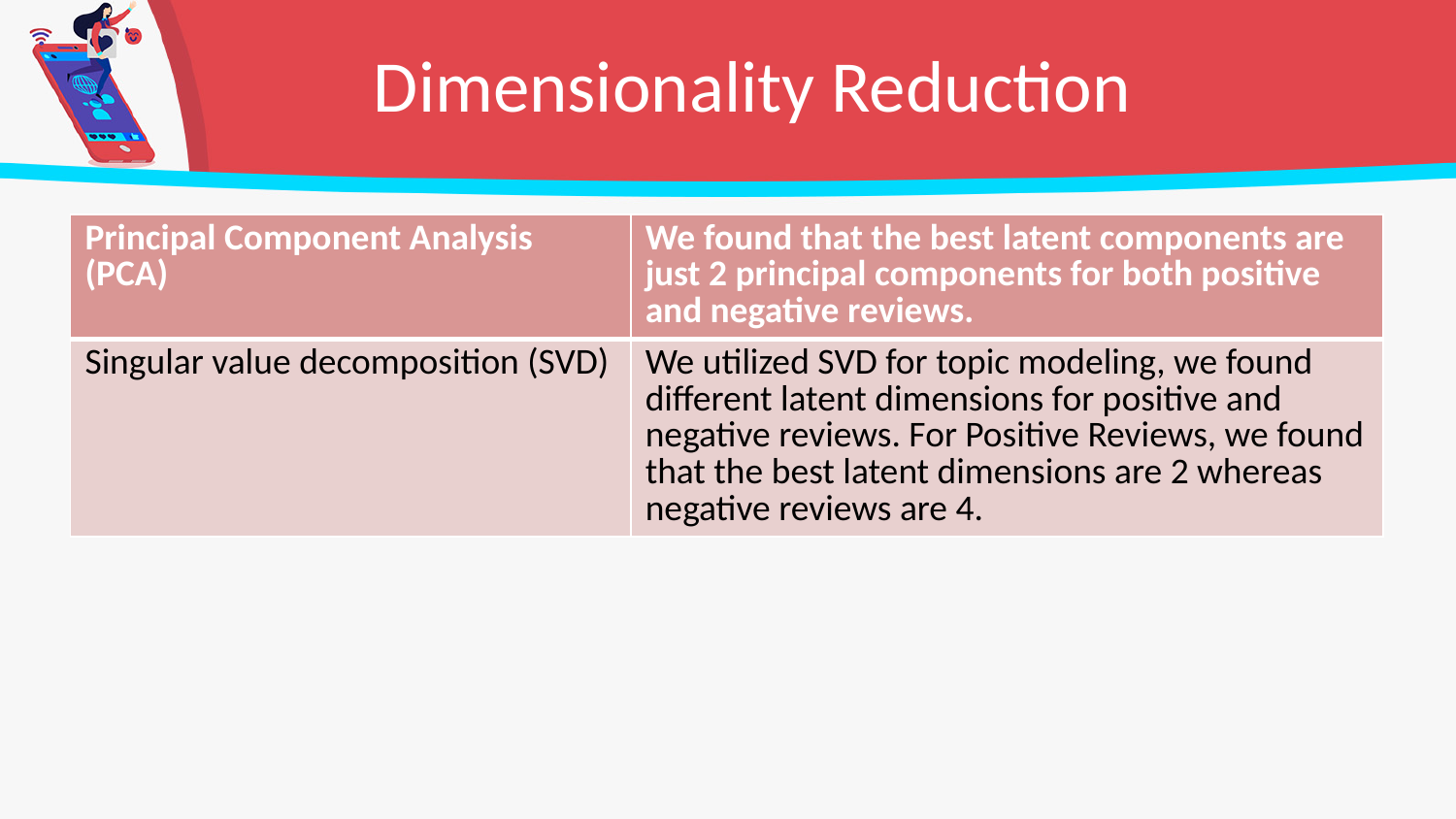

# Dimensionality Reduction
| Principal Component Analysis (PCA) | We found that the best latent components are just 2 principal components for both positive and negative reviews. |
| --- | --- |
| Singular value decomposition (SVD) | We utilized SVD for topic modeling, we found different latent dimensions for positive and negative reviews. For Positive Reviews, we found that the best latent dimensions are 2 whereas negative reviews are 4. |